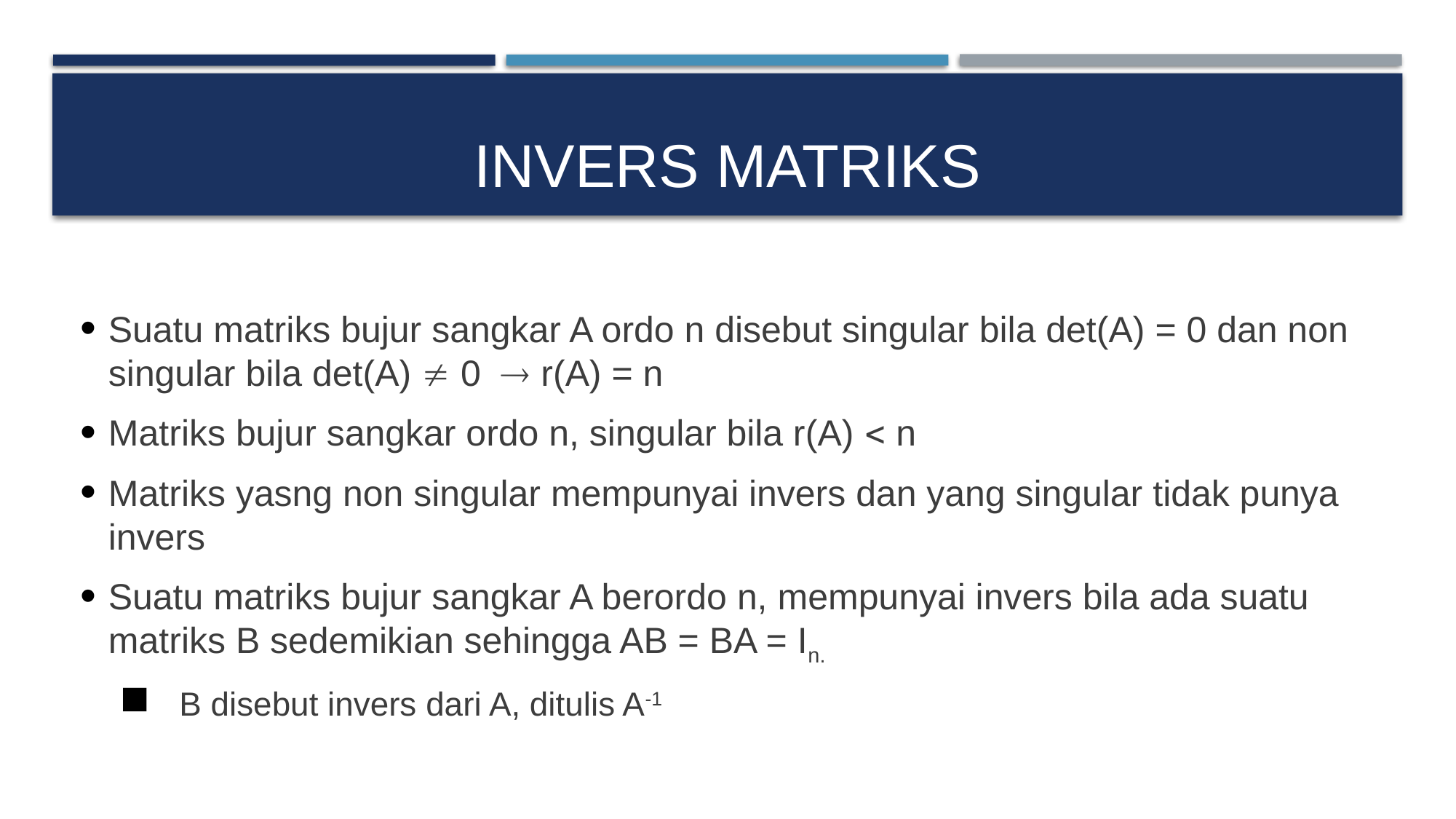

# INVERS MATRIKS
Suatu matriks bujur sangkar A ordo n disebut singular bila det(A) = 0 dan non singular bila det(A) ≠ 0  → r(A) = n
Matriks bujur sangkar ordo n, singular bila r(A) < n
Matriks yasng non singular mempunyai invers dan yang singular tidak punya invers
Suatu matriks bujur sangkar A berordo n, mempunyai invers bila ada suatu matriks B sedemikian sehingga AB = BA = In.
   B disebut invers dari A, ditulis A-1